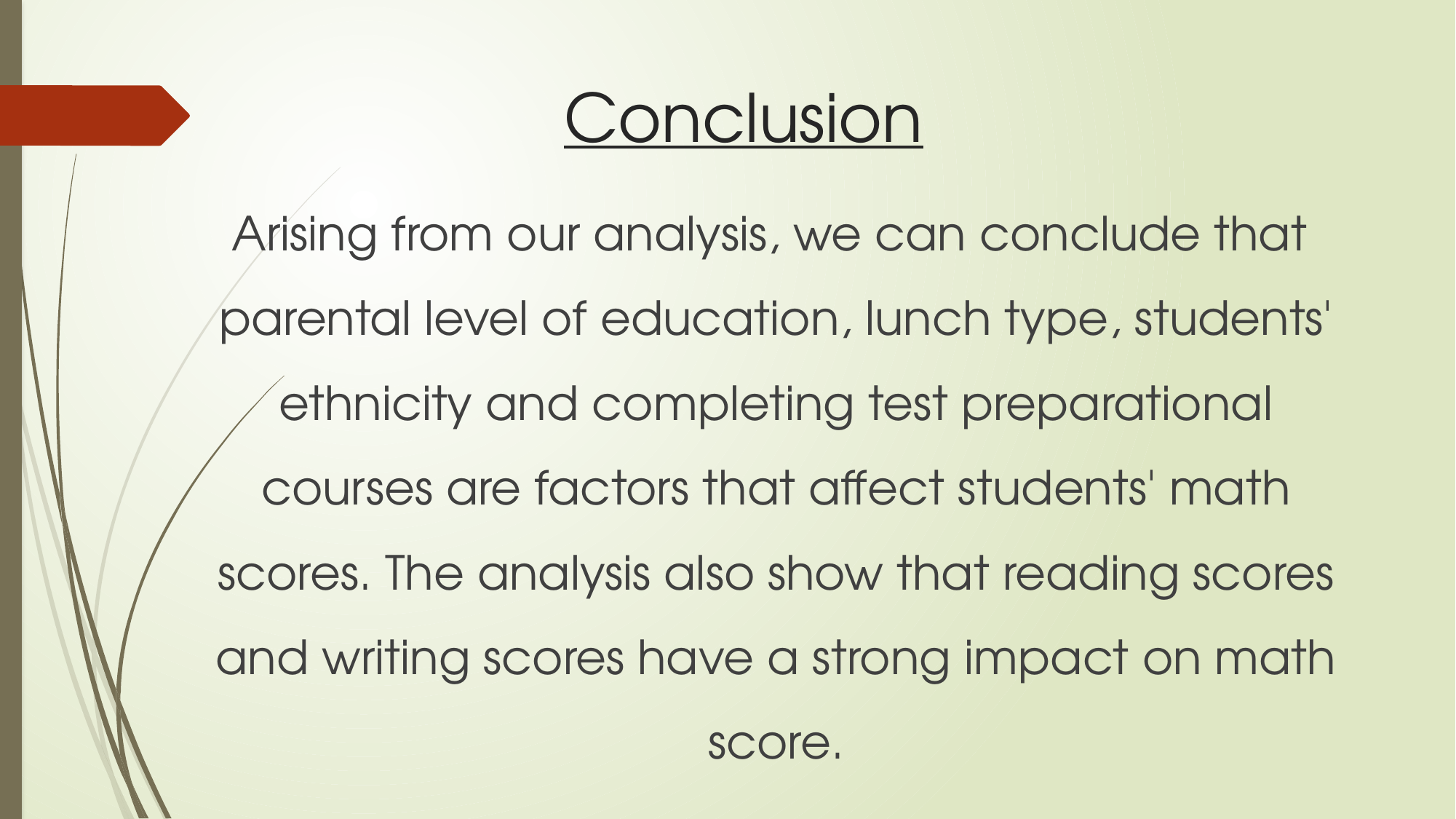

# Conclusion
Arising from our analysis, we can conclude that  parental level of education, lunch type, students' ethnicity and completing test preparational courses are factors that affect students' math scores. The analysis also show that reading scores and writing scores have a strong impact on math score.